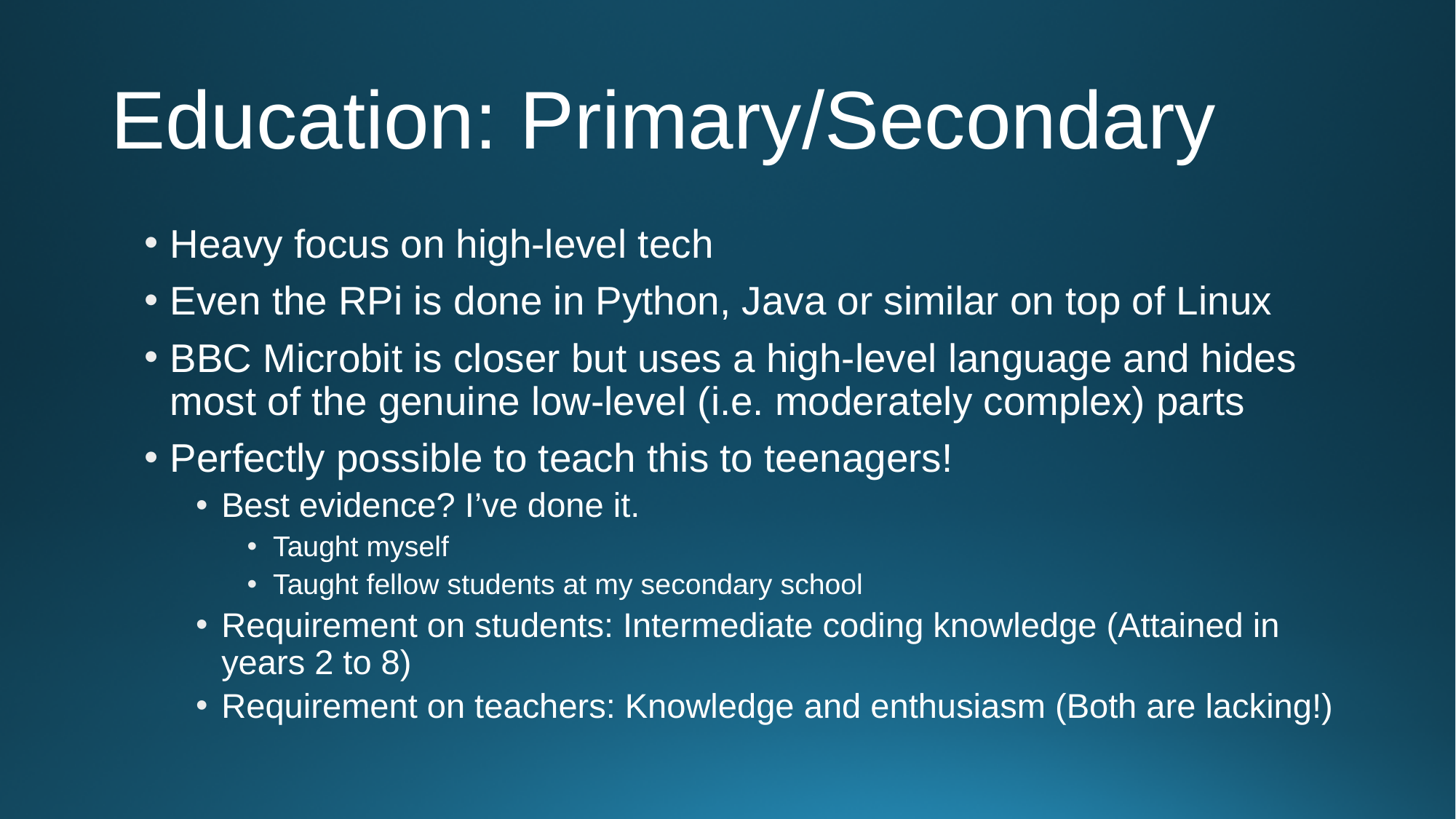

# Education: Primary/Secondary
Heavy focus on high-level tech
Even the RPi is done in Python, Java or similar on top of Linux
BBC Microbit is closer but uses a high-level language and hides most of the genuine low-level (i.e. moderately complex) parts
Perfectly possible to teach this to teenagers!
Best evidence? I’ve done it.
Taught myself
Taught fellow students at my secondary school
Requirement on students: Intermediate coding knowledge (Attained in years 2 to 8)
Requirement on teachers: Knowledge and enthusiasm (Both are lacking!)